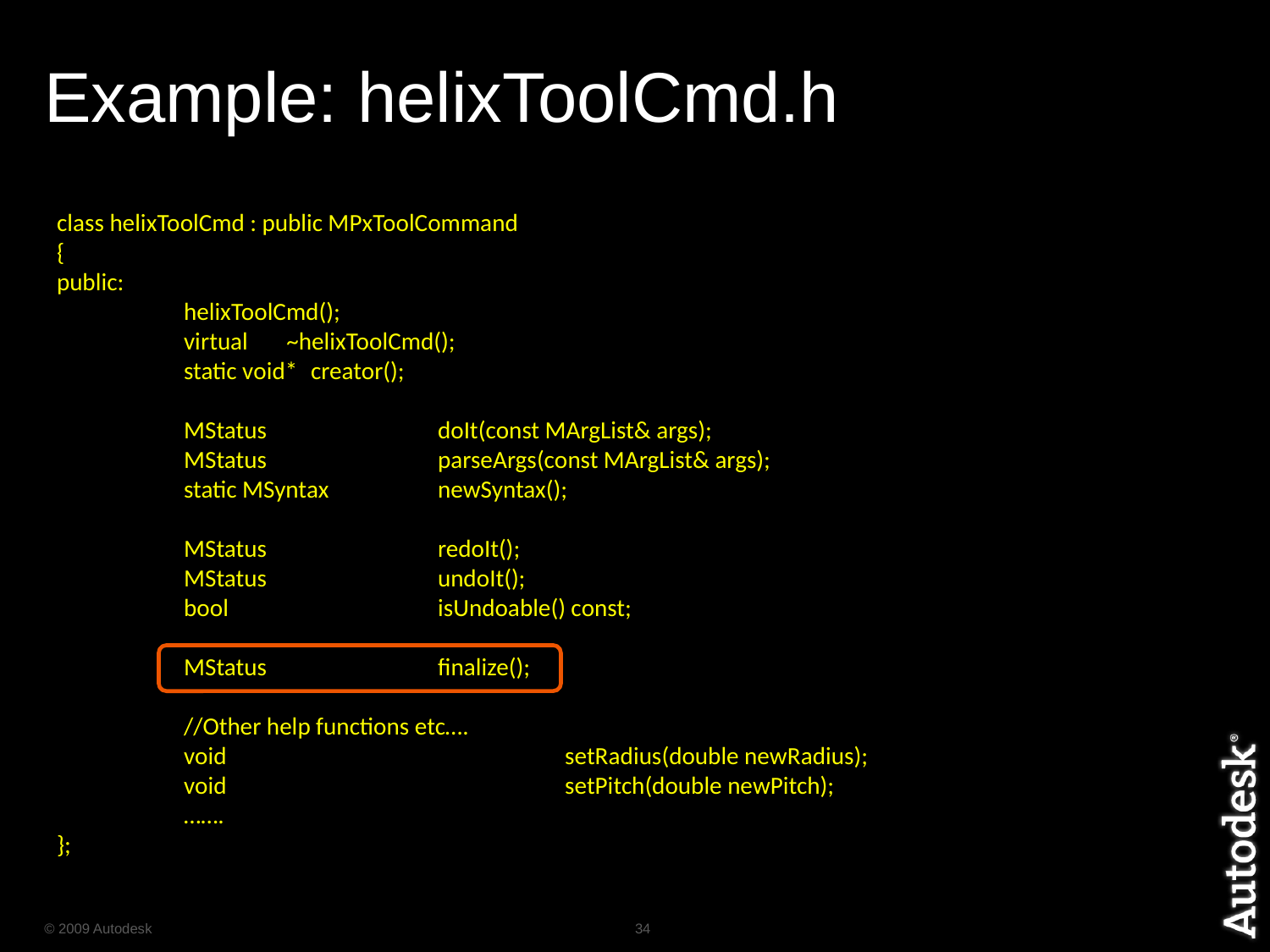

# Example: helixToolCmd.h
class helixToolCmd : public MPxToolCommand
{
public:
	helixToolCmd();
	virtual       ~helixToolCmd();
	static void*	creator();

	MStatus		doIt(const MArgList& args);
	MStatus		parseArgs(const MArgList& args);
	static MSyntax	newSyntax();

	MStatus		redoIt();
	MStatus		undoIt();
	bool		isUndoable() const;

	MStatus		finalize();

	//Other help functions etc….
	void			setRadius(double newRadius);
	void			setPitch(double newPitch);
	…….
};